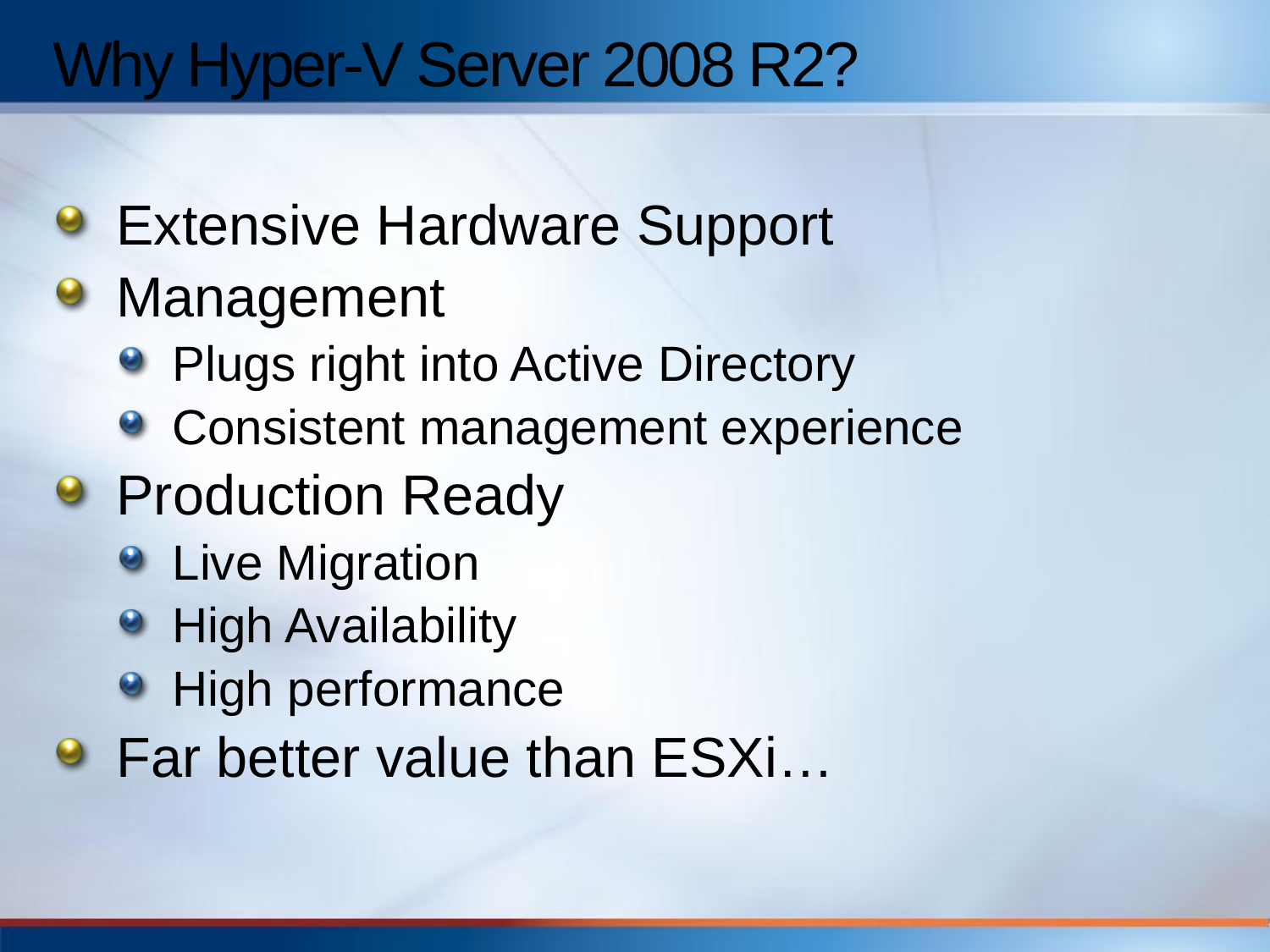

# Why Hyper-V Server 2008 R2?
Extensive Hardware Support
Management
Plugs right into Active Directory
Consistent management experience
Production Ready
Live Migration
High Availability
High performance
Far better value than ESXi…